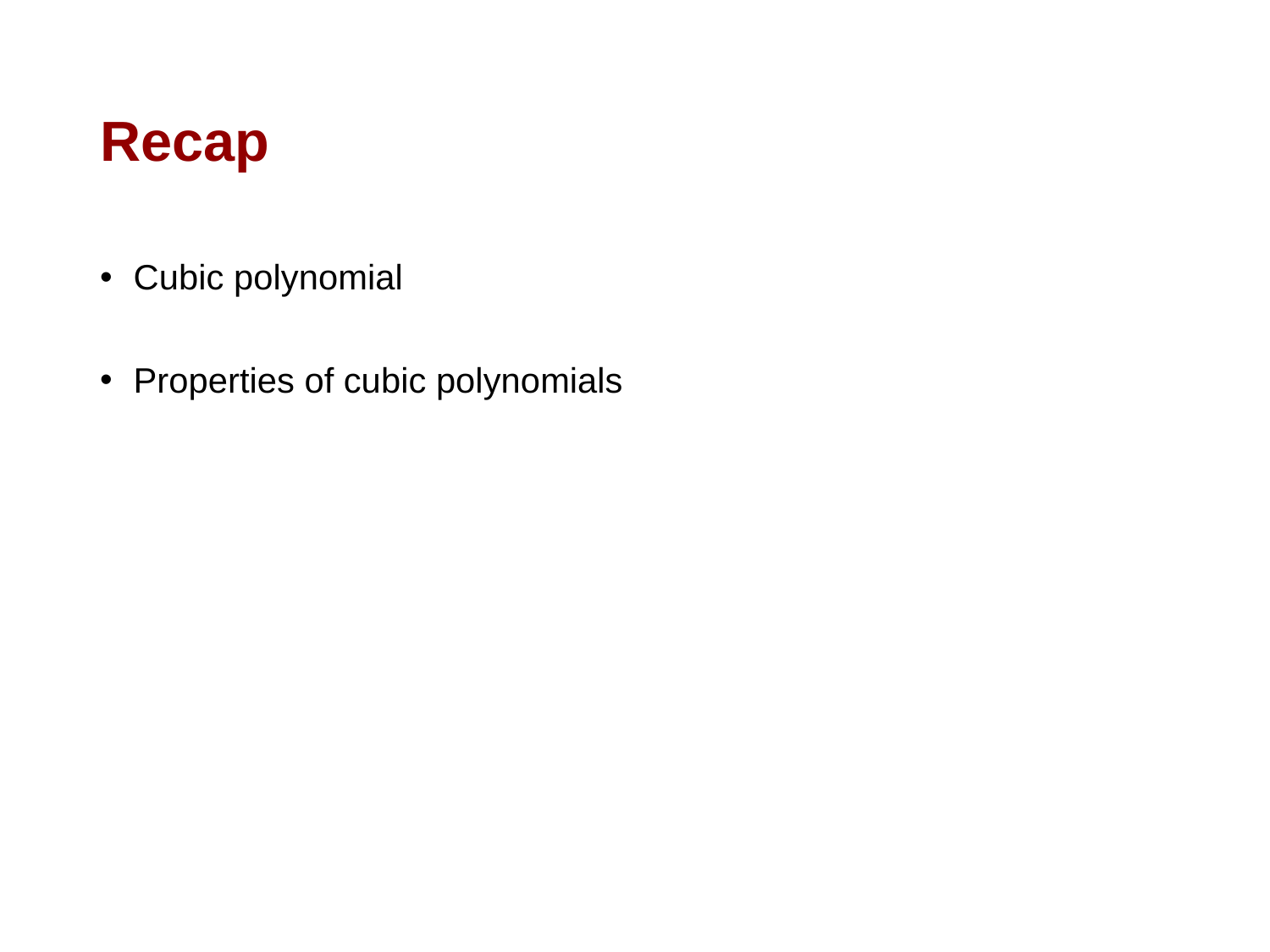

# Recap
 Cubic polynomial

 Properties of cubic polynomials